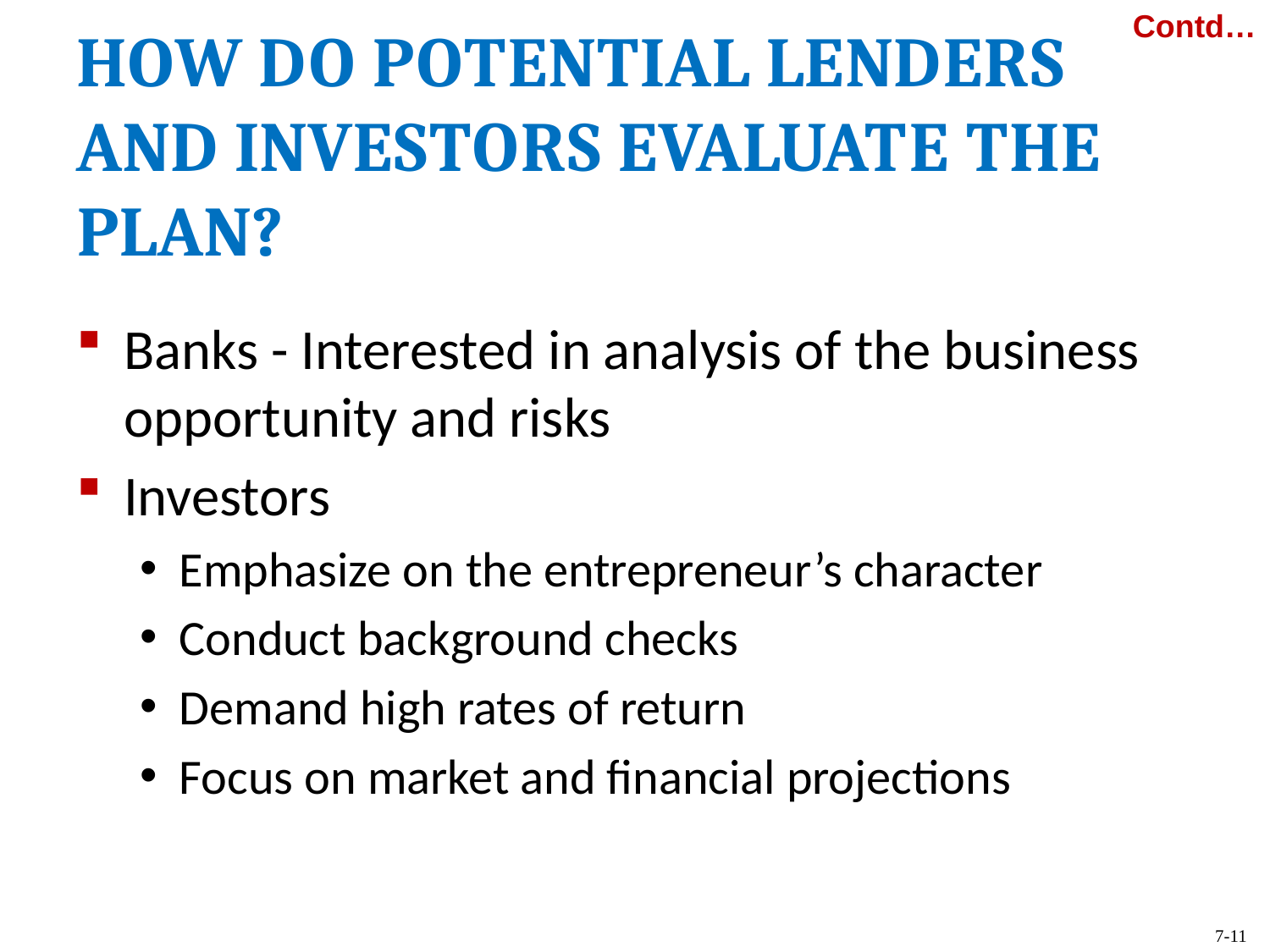

Contd…
HOW DO POTENTIAL LENDERS AND INVESTORS EVALUATE THE PLAN?
Banks - Interested in analysis of the business opportunity and risks
Investors
Emphasize on the entrepreneur’s character
Conduct background checks
Demand high rates of return
Focus on market and financial projections